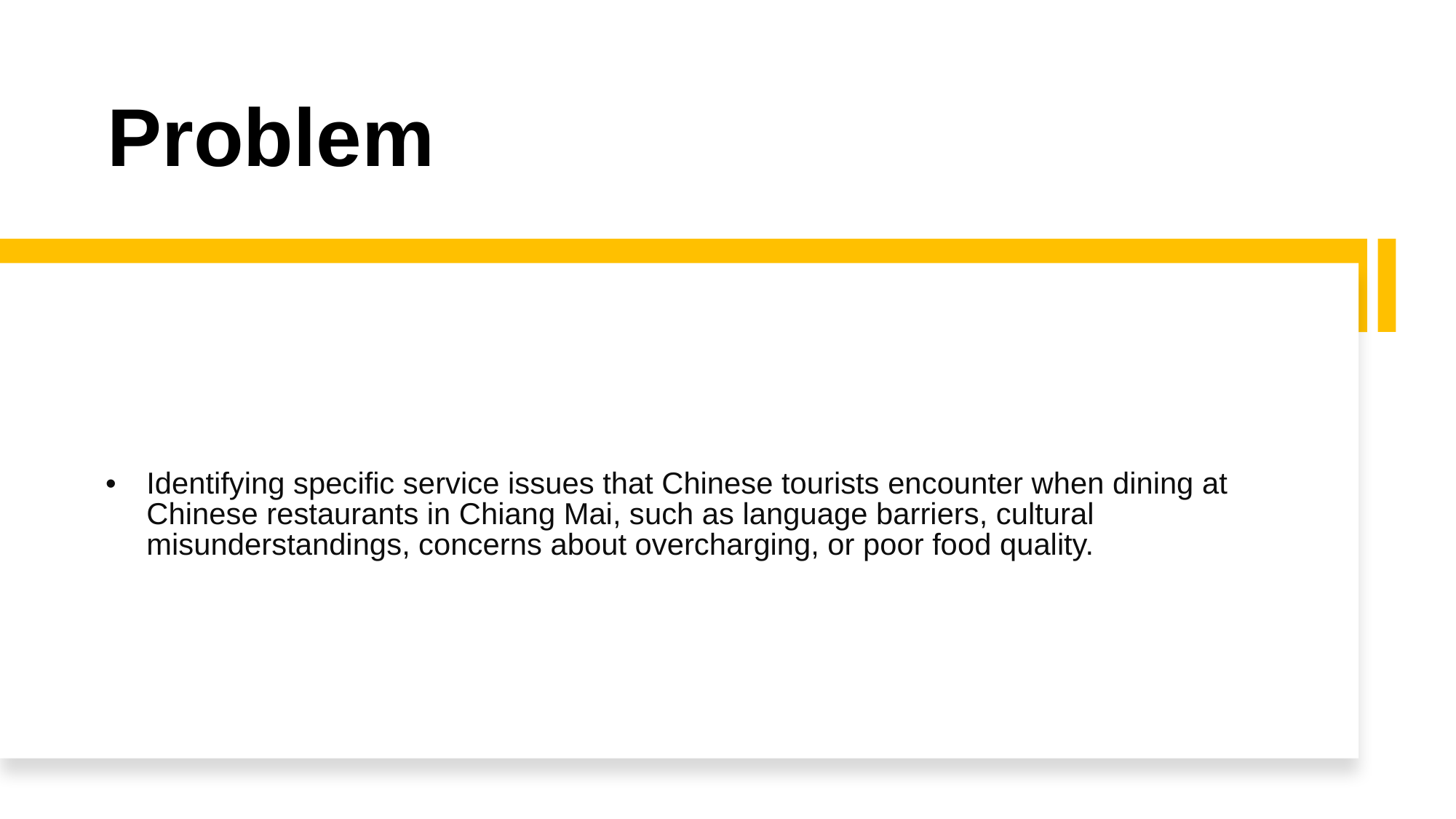

Problem

Identifying specific service issues that Chinese tourists encounter when dining at Chinese restaurants in Chiang Mai, such as language barriers, cultural misunderstandings, concerns about overcharging, or poor food quality.